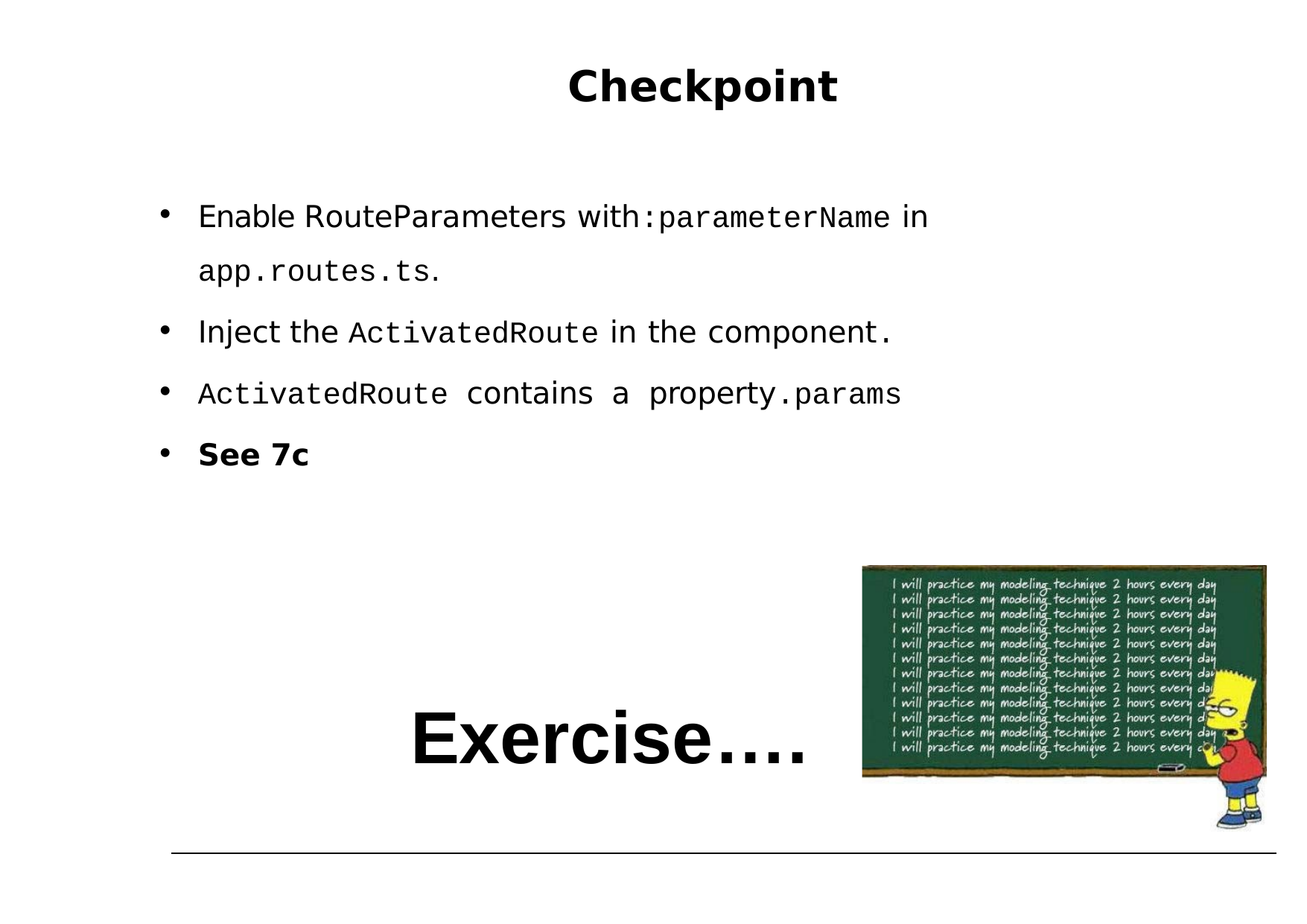

# Checkpoint
Enable RouteParameters with:parameterName in
app.routes.ts.
Inject the ActivatedRoute in the component.
ActivatedRoute contains a property.params
See 7c

Exercise….